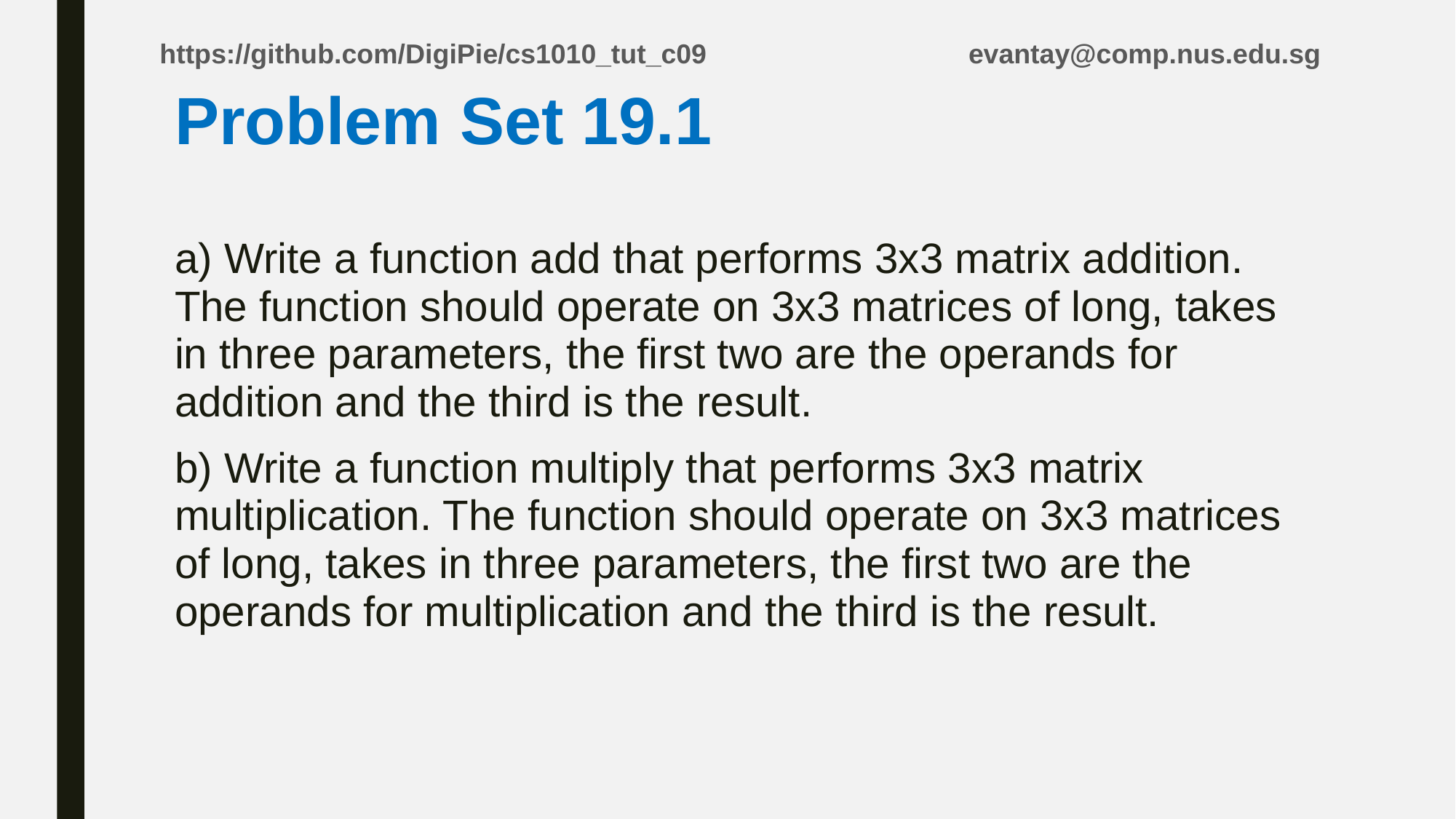

# Problem Set 19.1
a) Write a function add that performs 3x3 matrix addition. The function should operate on 3x3 matrices of long, takes in three parameters, the first two are the operands for addition and the third is the result.
b) Write a function multiply that performs 3x3 matrix multiplication. The function should operate on 3x3 matrices of long, takes in three parameters, the first two are the operands for multiplication and the third is the result.